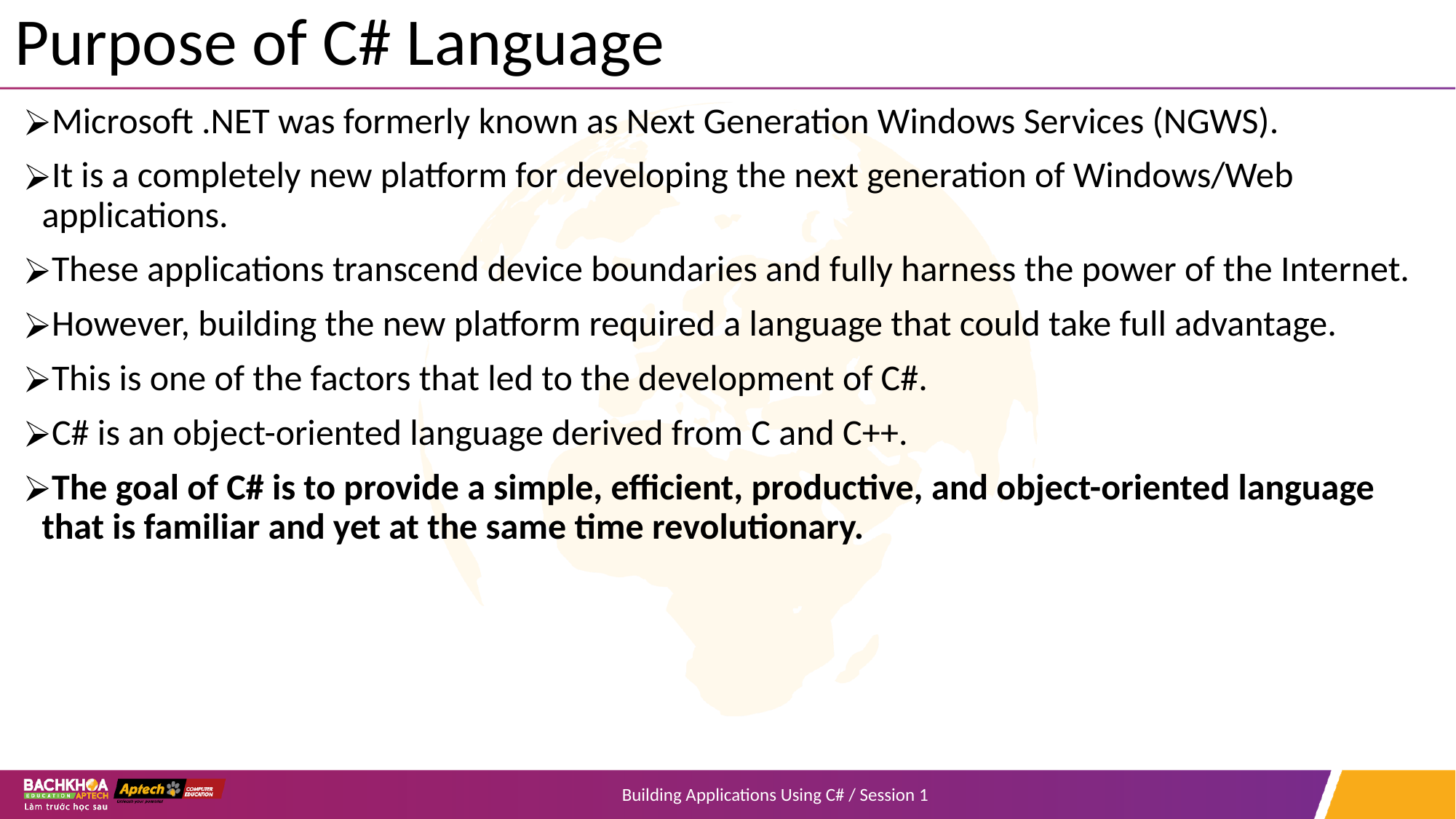

# Purpose of C# Language
Microsoft .NET was formerly known as Next Generation Windows Services (NGWS).
It is a completely new platform for developing the next generation of Windows/Web applications.
These applications transcend device boundaries and fully harness the power of the Internet.
However, building the new platform required a language that could take full advantage.
This is one of the factors that led to the development of C#.
C# is an object-oriented language derived from C and C++.
The goal of C# is to provide a simple, efficient, productive, and object-oriented language that is familiar and yet at the same time revolutionary.

Building Applications Using C# / Session 1